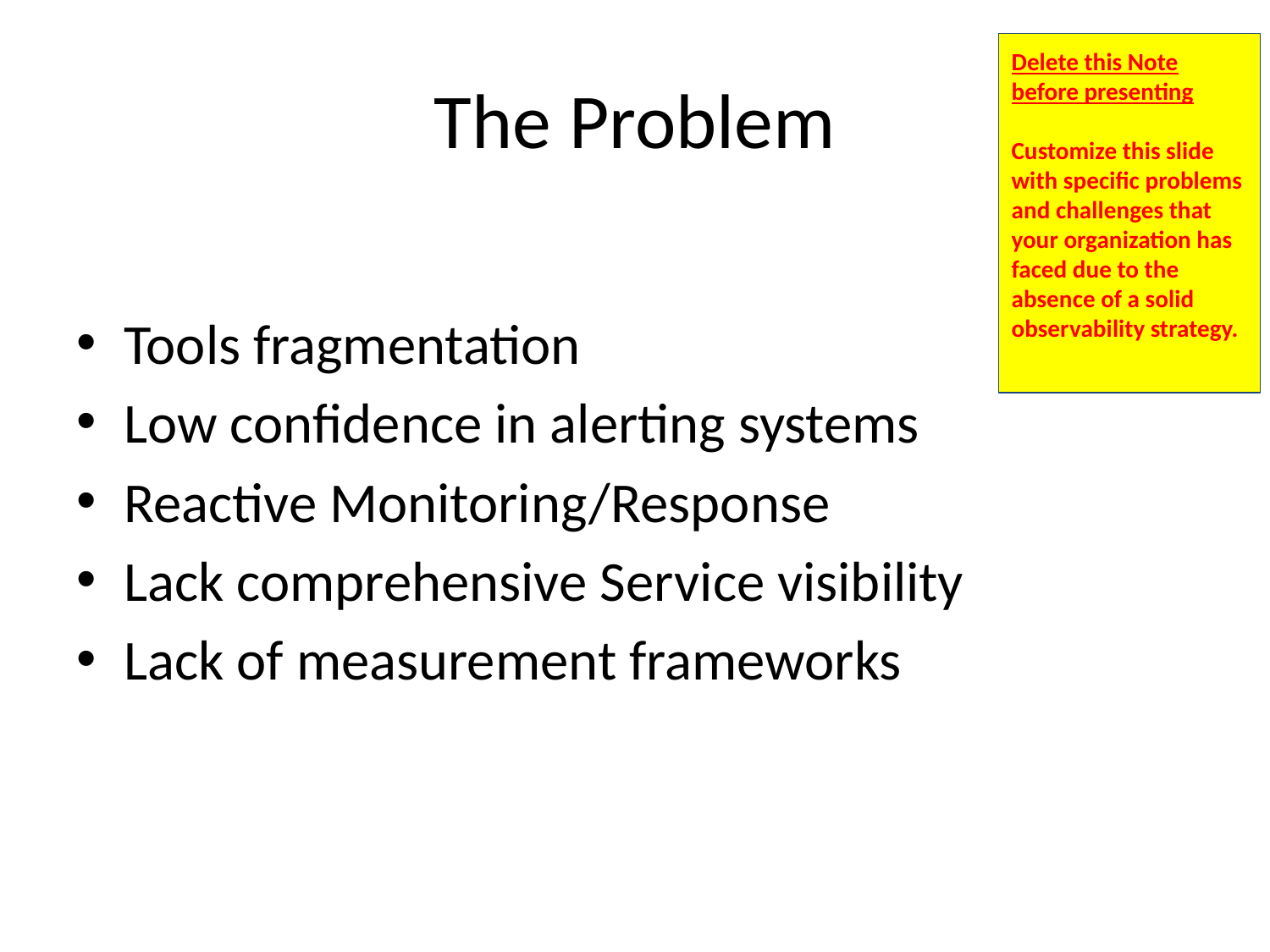

Delete this Note before presenting

Customize this slide with specific problems and challenges that your organization has faced due to the absence of a solid observability strategy.
# The Problem

Tools fragmentation
Low confidence in alerting systems
Reactive Monitoring/Response
Lack comprehensive Service visibility
Lack of measurement frameworks